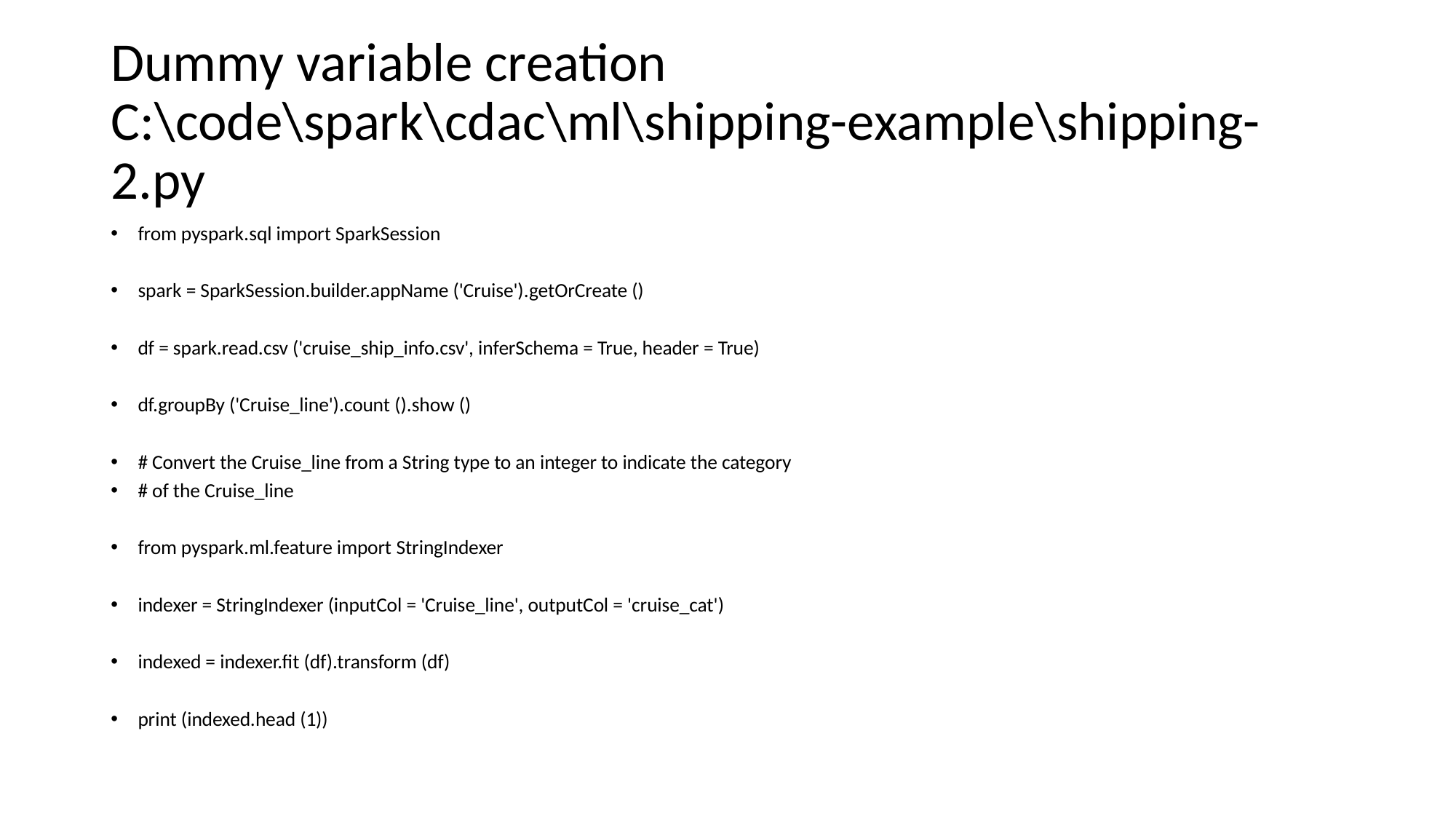

# Dummy variable creation C:\code\spark\cdac\ml\shipping-example\shipping-2.py
from pyspark.sql import SparkSession

spark = SparkSession.builder.appName ('Cruise').getOrCreate ()

df = spark.read.csv ('cruise_ship_info.csv', inferSchema = True, header = True)

df.groupBy ('Cruise_line').count ().show ()

# Convert the Cruise_line from a String type to an integer to indicate the category
# of the Cruise_line

from pyspark.ml.feature import StringIndexer

indexer = StringIndexer (inputCol = 'Cruise_line', outputCol = 'cruise_cat')

indexed = indexer.fit (df).transform (df)

print (indexed.head (1))